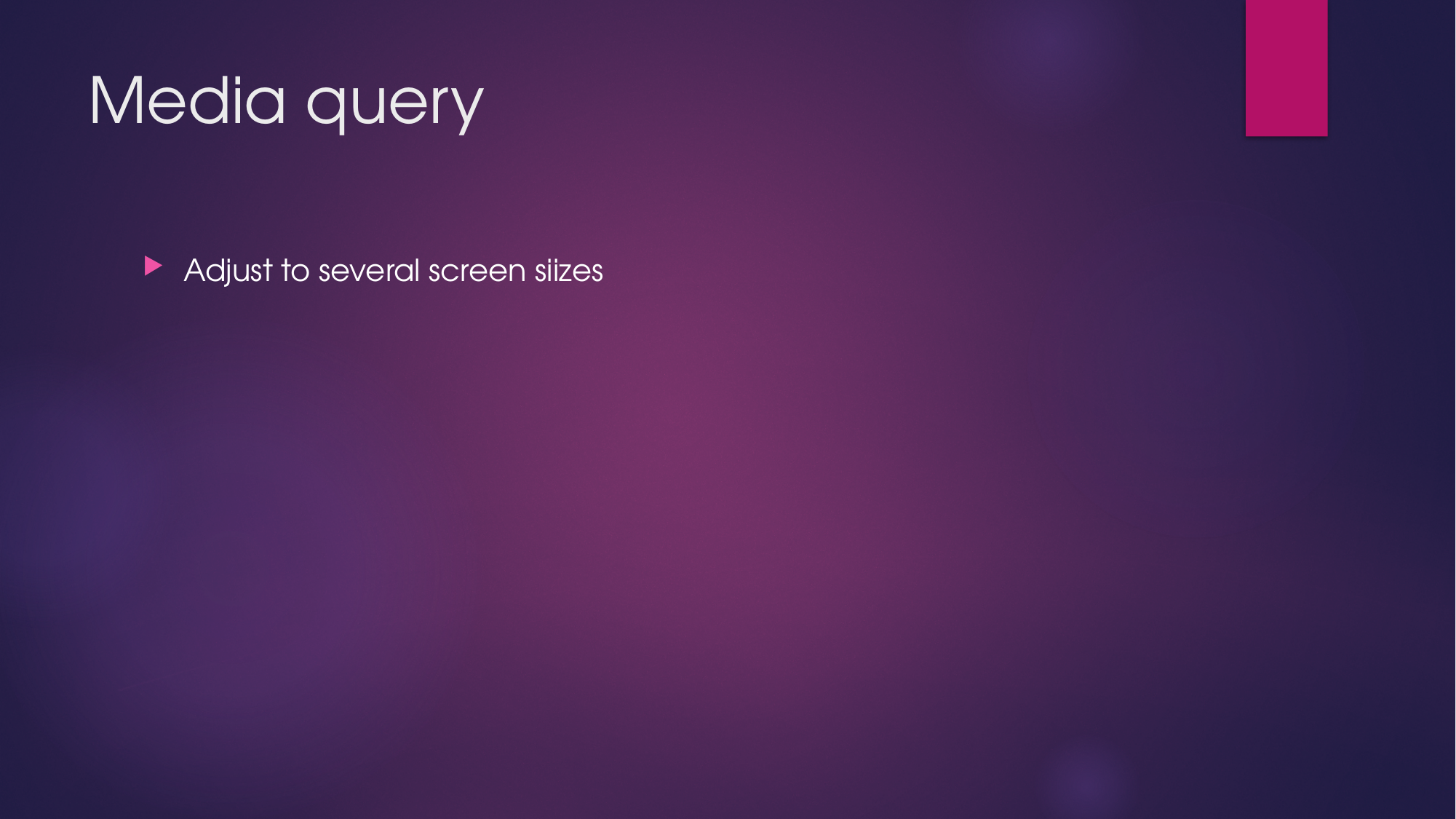

# Media query
Adjust to several screen siizes